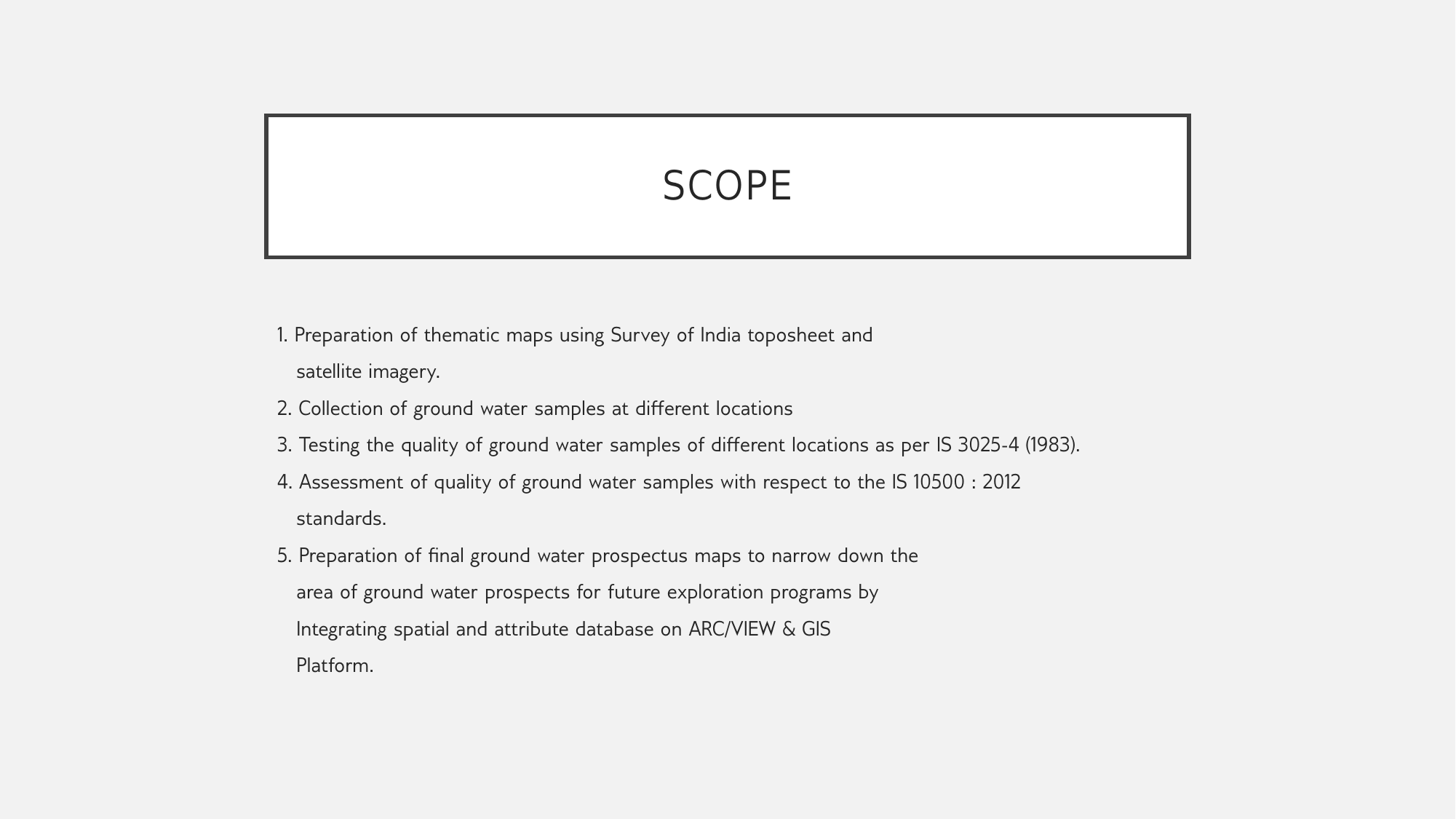

# scope
1. Preparation of thematic maps using Survey of India toposheet and
   satellite imagery.
2. Collection of ground water samples at different locations
3. Testing the quality of ground water samples of different locations as per IS 3025-4 (1983).
4. Assessment of quality of ground water samples with respect to the IS 10500 : 2012
   standards.
5. Preparation of final ground water prospectus maps to narrow down the
   area of ground water prospects for future exploration programs by
   Integrating spatial and attribute database on ARC/VIEW & GIS
   Platform.